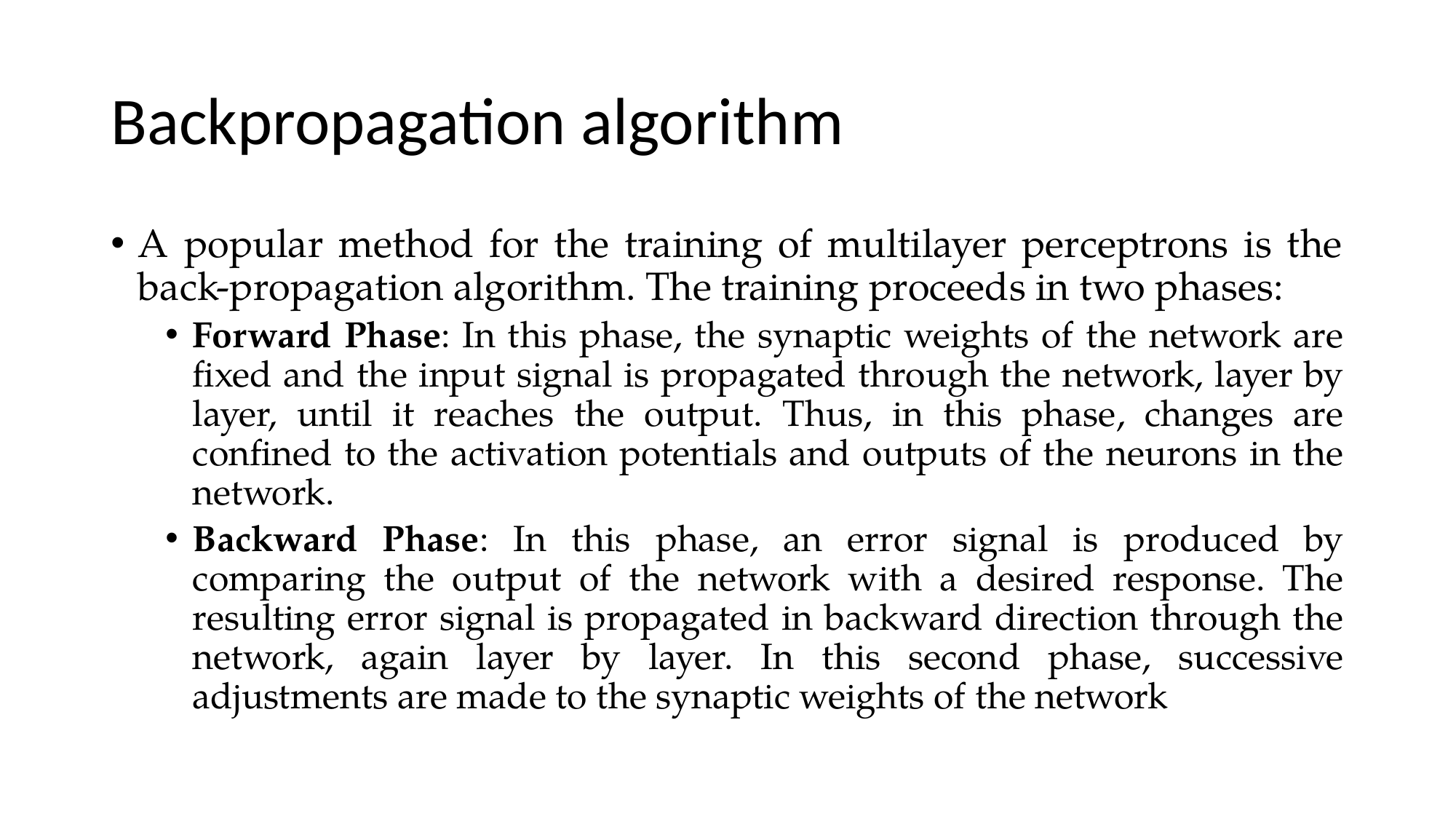

# Backpropagation algorithm
A popular method for the training of multilayer perceptrons is the back-propagation algorithm. The training proceeds in two phases:
Forward Phase: In this phase, the synaptic weights of the network are fixed and the input signal is propagated through the network, layer by layer, until it reaches the output. Thus, in this phase, changes are confined to the activation potentials and outputs of the neurons in the network.
Backward Phase: In this phase, an error signal is produced by comparing the output of the network with a desired response. The resulting error signal is propagated in backward direction through the network, again layer by layer. In this second phase, successive adjustments are made to the synaptic weights of the network